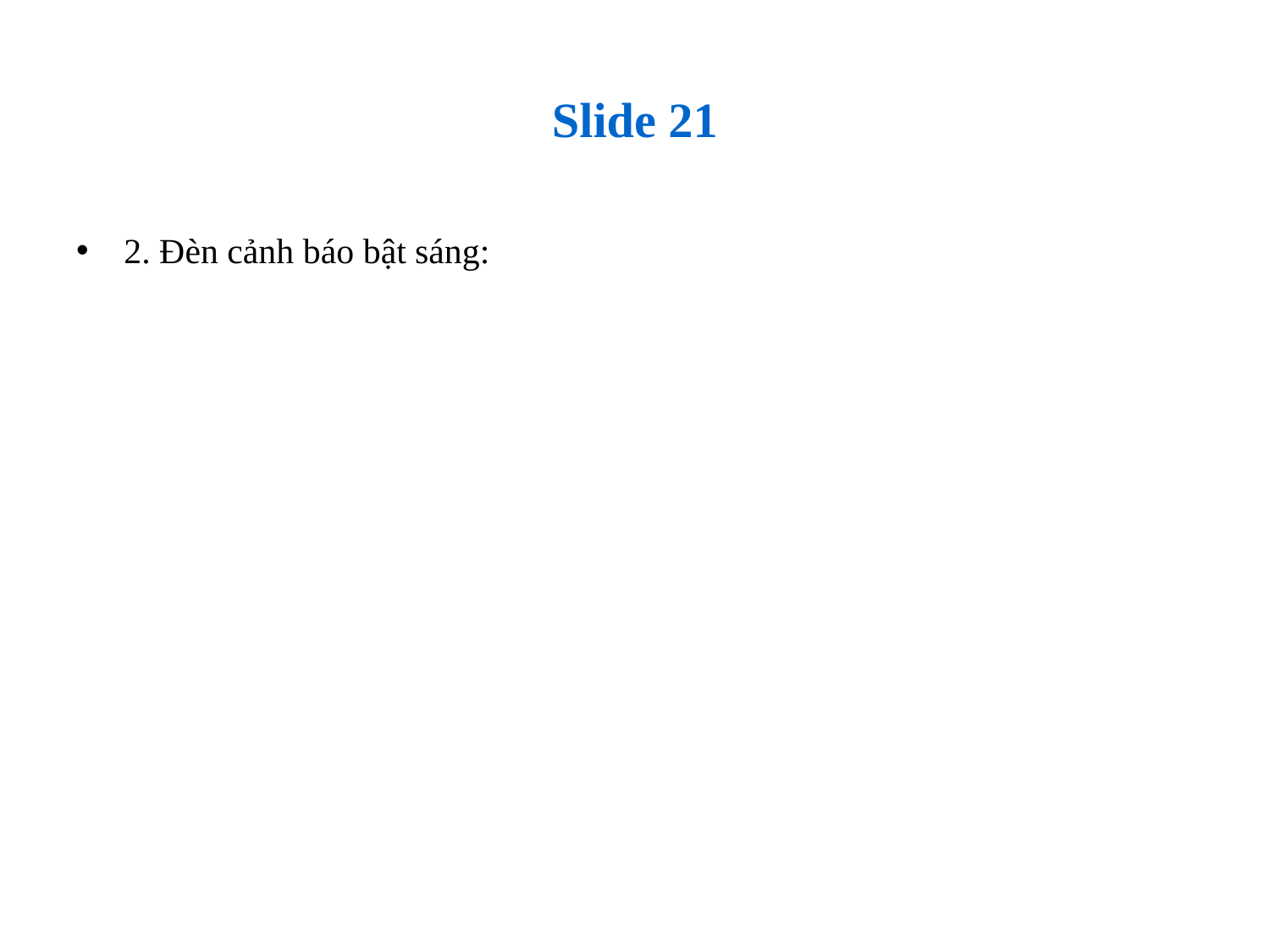

# Slide 21
2. Đèn cảnh báo bật sáng: